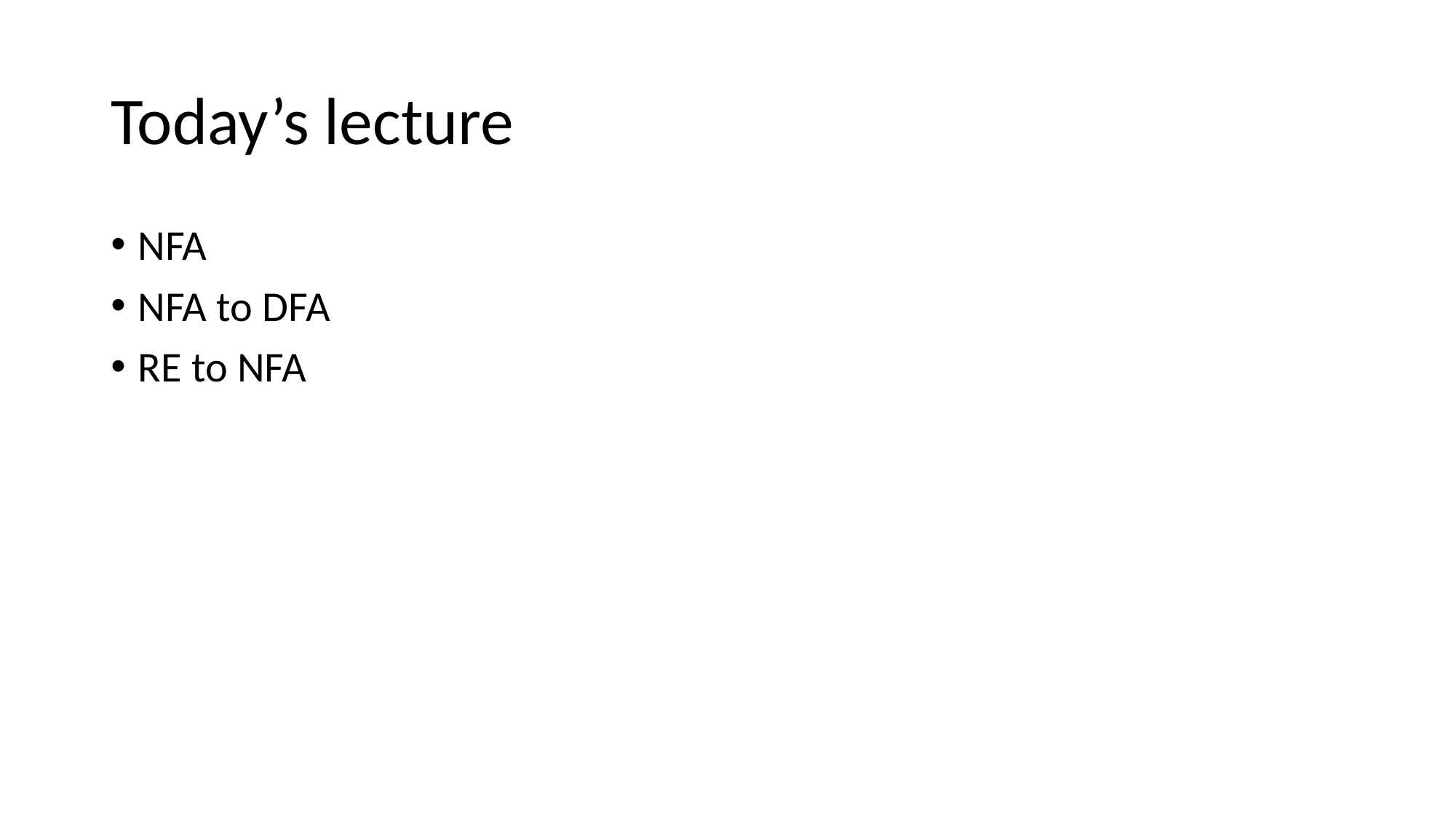

# Today’s lecture
NFA
NFA to DFA
RE to NFA